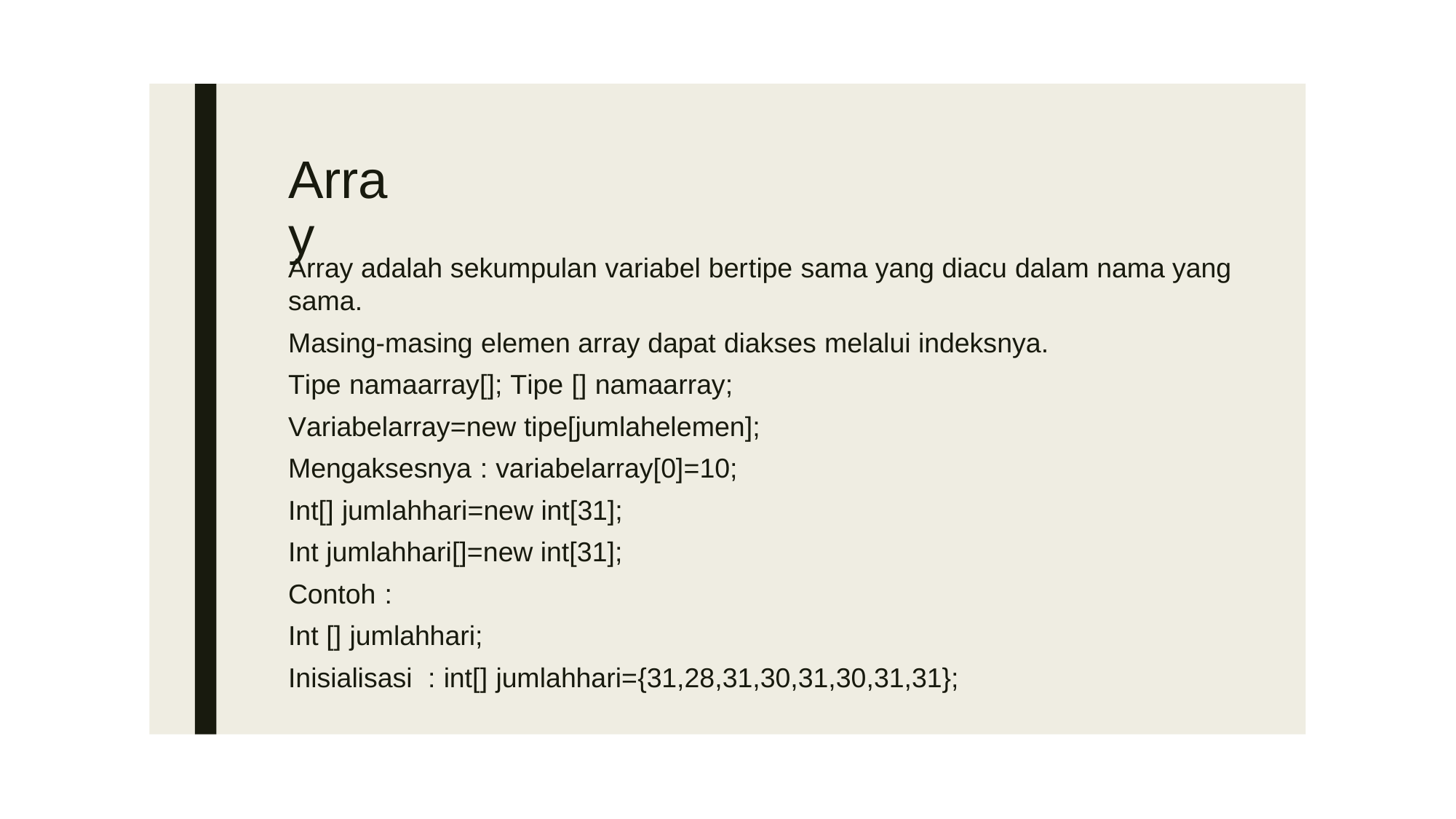

Array
Array adalah sekumpulan variabel bertipe sama yang diacu dalam nama yang sama.
Masing-masing elemen array dapat diakses melalui indeksnya.
Tipe namaarray[]; Tipe [] namaarray;
Variabelarray=new tipe[jumlahelemen];
Mengaksesnya : variabelarray[0]=10;
Int[] jumlahhari=new int[31];
Int jumlahhari[]=new int[31];
Contoh :
Int [] jumlahhari;
Inisialisasi  : int[] jumlahhari={31,28,31,30,31,30,31,31};